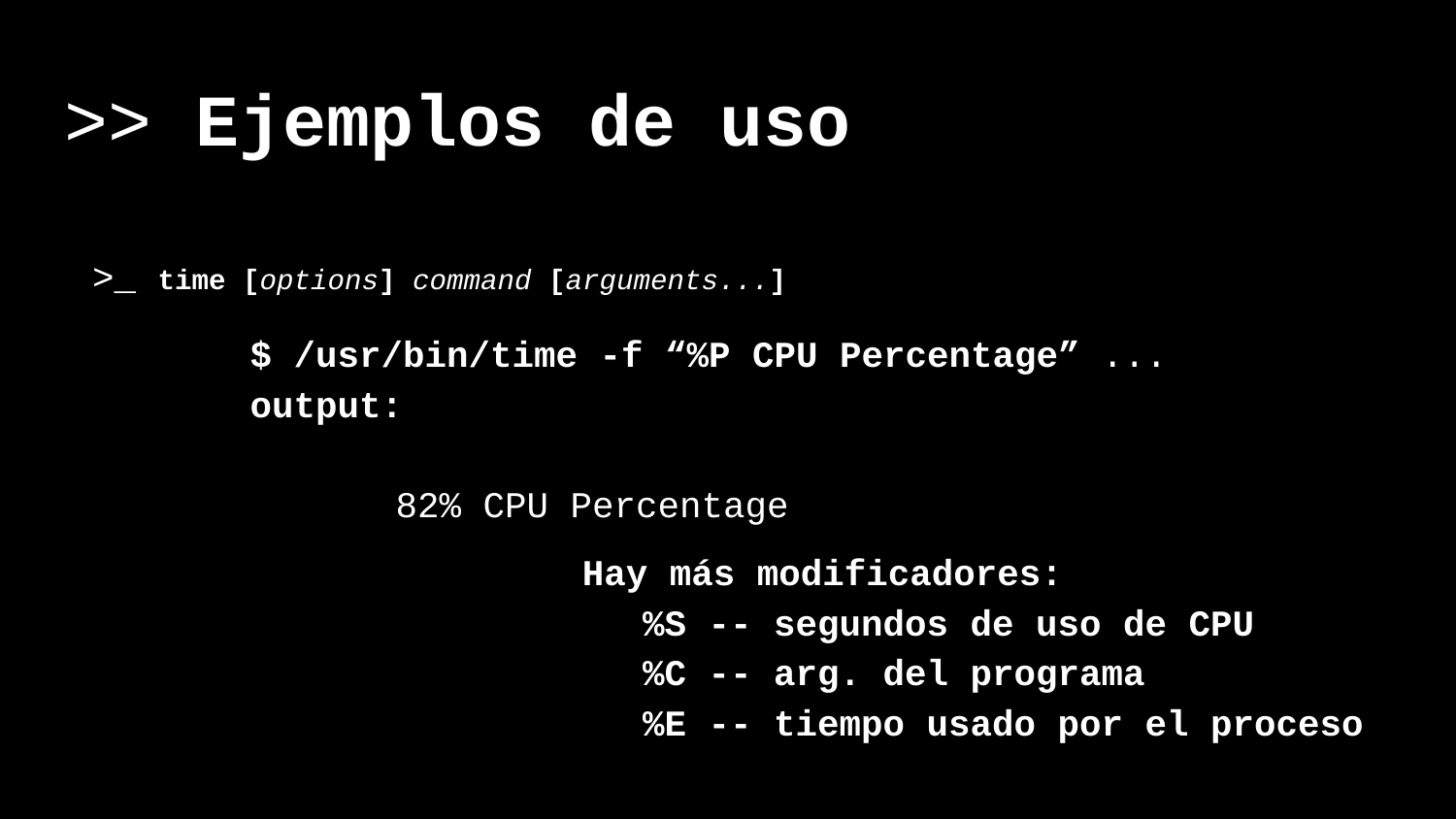

# >> Ejemplos de uso
>_ time [options] command [arguments...]

	$ /usr/bin/time -f “%P CPU Percentage” ...
	output:

		82% CPU Percentage

Hay más modificadores:
%S -- segundos de uso de CPU
%C -- arg. del programa
%E -- tiempo usado por el proceso